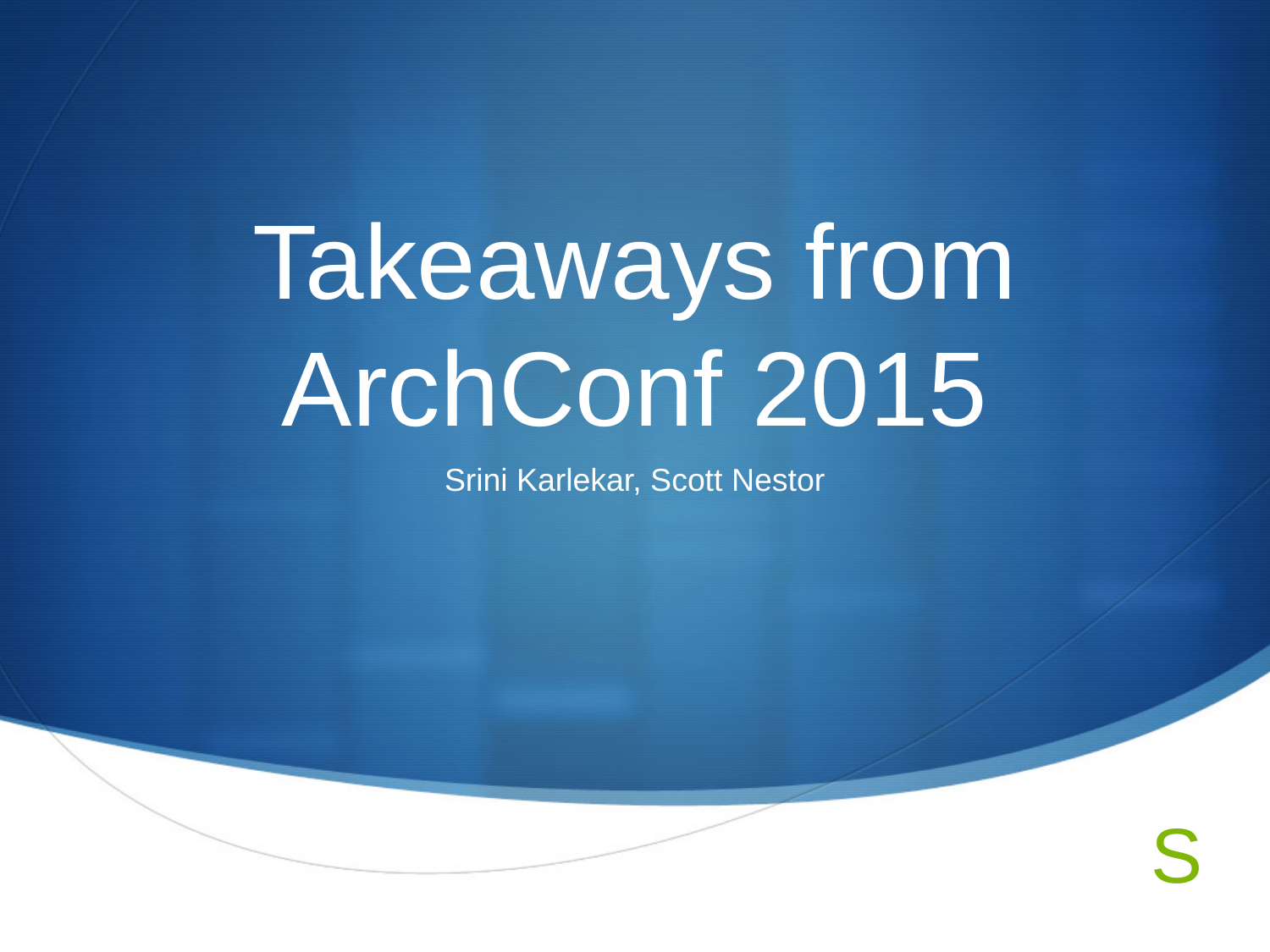

# Takeaways from ArchConf 2015
Srini Karlekar, Scott Nestor